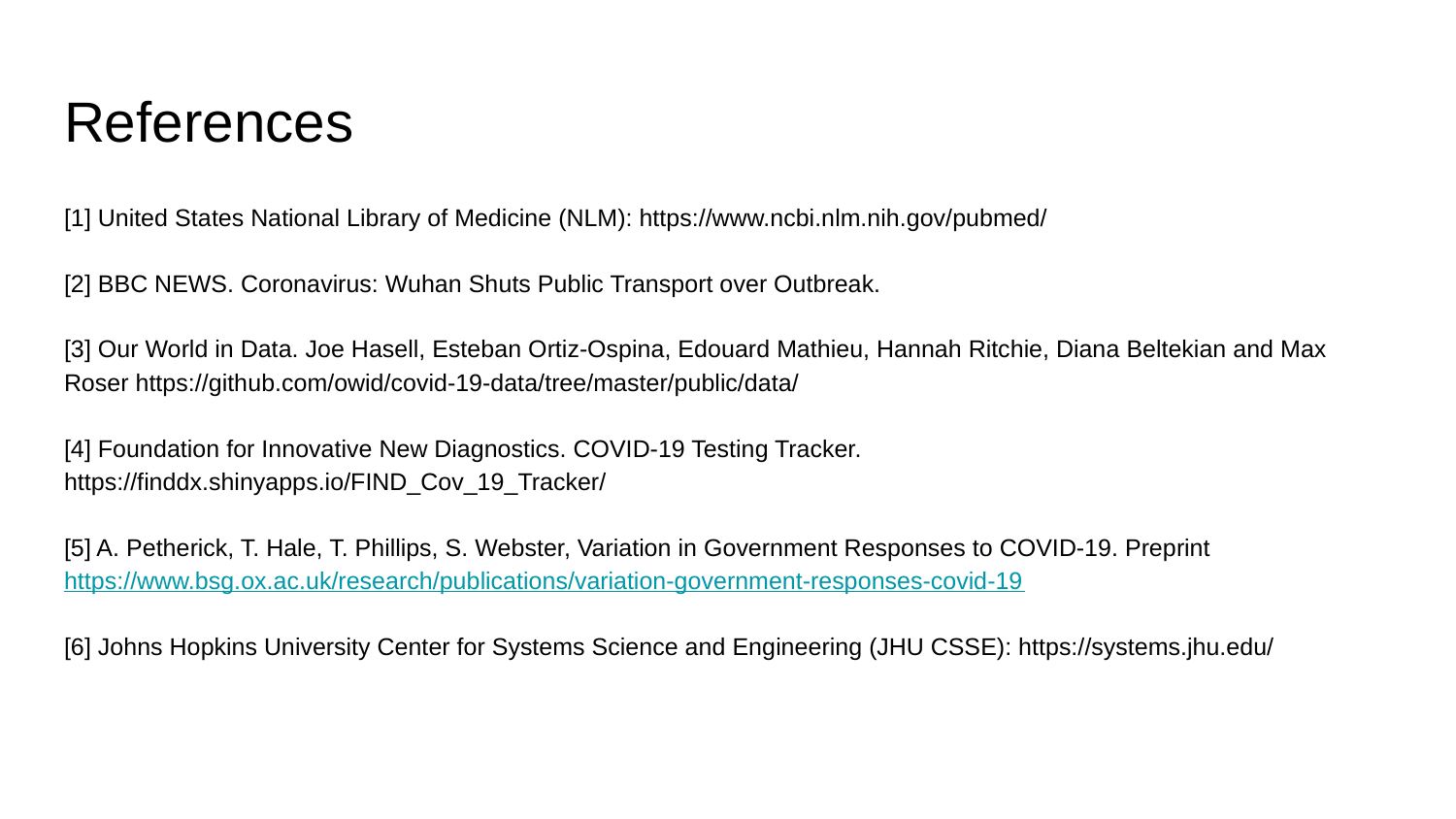

# References
[1] United States National Library of Medicine (NLM): https://www.ncbi.nlm.nih.gov/pubmed/
[2] BBC NEWS. Coronavirus: Wuhan Shuts Public Transport over Outbreak.
[3] Our World in Data. Joe Hasell, Esteban Ortiz-Ospina, Edouard Mathieu, Hannah Ritchie, Diana Beltekian and Max     Roser https://github.com/owid/covid-19-data/tree/master/public/data/
[4] Foundation for Innovative New Diagnostics. COVID-19 Testing Tracker. https://finddx.shinyapps.io/FIND_Cov_19_Tracker/
[5] A. Petherick, T. Hale, T. Phillips, S. Webster, Variation in Government Responses to COVID-19. Preprint https://www.bsg.ox.ac.uk/research/publications/variation-government-responses-covid-19
[6] Johns Hopkins University Center for Systems Science and Engineering (JHU CSSE): https://systems.jhu.edu/